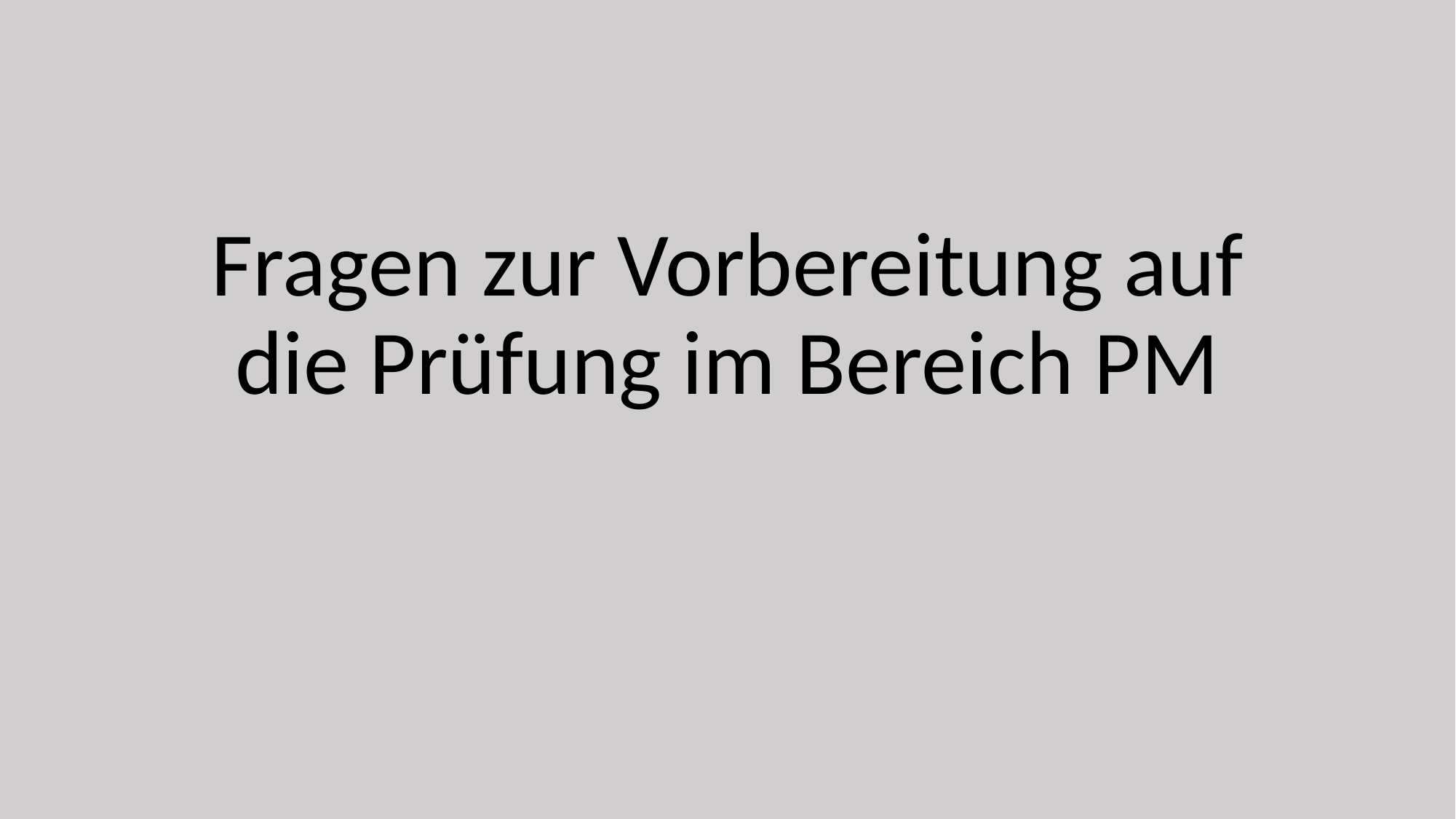

# Fragen zur Vorbereitung auf die Prüfung im Bereich PM